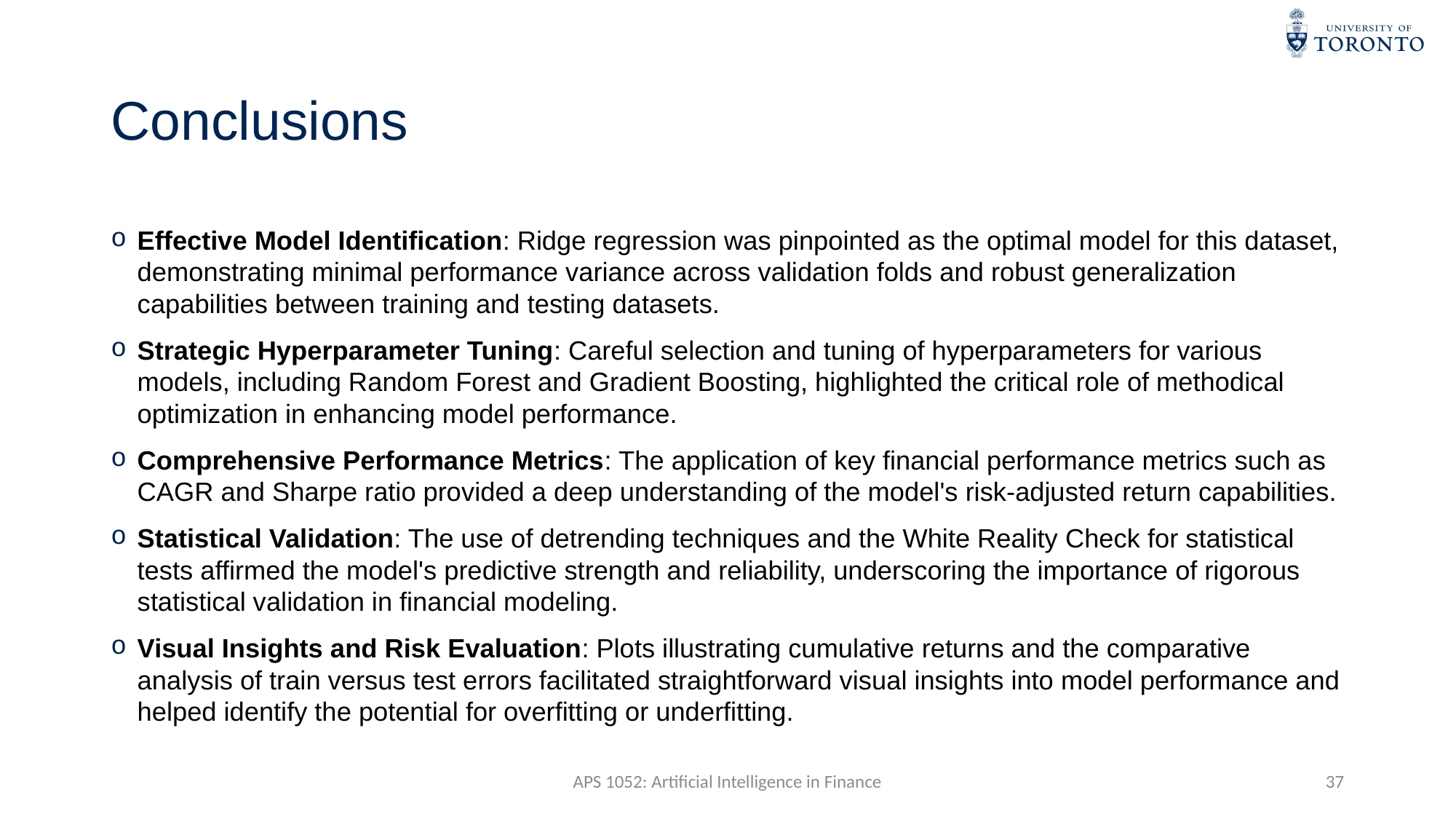

# Conclusions
Effective Model Identification: Ridge regression was pinpointed as the optimal model for this dataset, demonstrating minimal performance variance across validation folds and robust generalization capabilities between training and testing datasets.
Strategic Hyperparameter Tuning: Careful selection and tuning of hyperparameters for various models, including Random Forest and Gradient Boosting, highlighted the critical role of methodical optimization in enhancing model performance.
Comprehensive Performance Metrics: The application of key financial performance metrics such as CAGR and Sharpe ratio provided a deep understanding of the model's risk-adjusted return capabilities.
Statistical Validation: The use of detrending techniques and the White Reality Check for statistical tests affirmed the model's predictive strength and reliability, underscoring the importance of rigorous statistical validation in financial modeling.
Visual Insights and Risk Evaluation: Plots illustrating cumulative returns and the comparative analysis of train versus test errors facilitated straightforward visual insights into model performance and helped identify the potential for overfitting or underfitting.
APS 1052: Artificial Intelligence in Finance
37